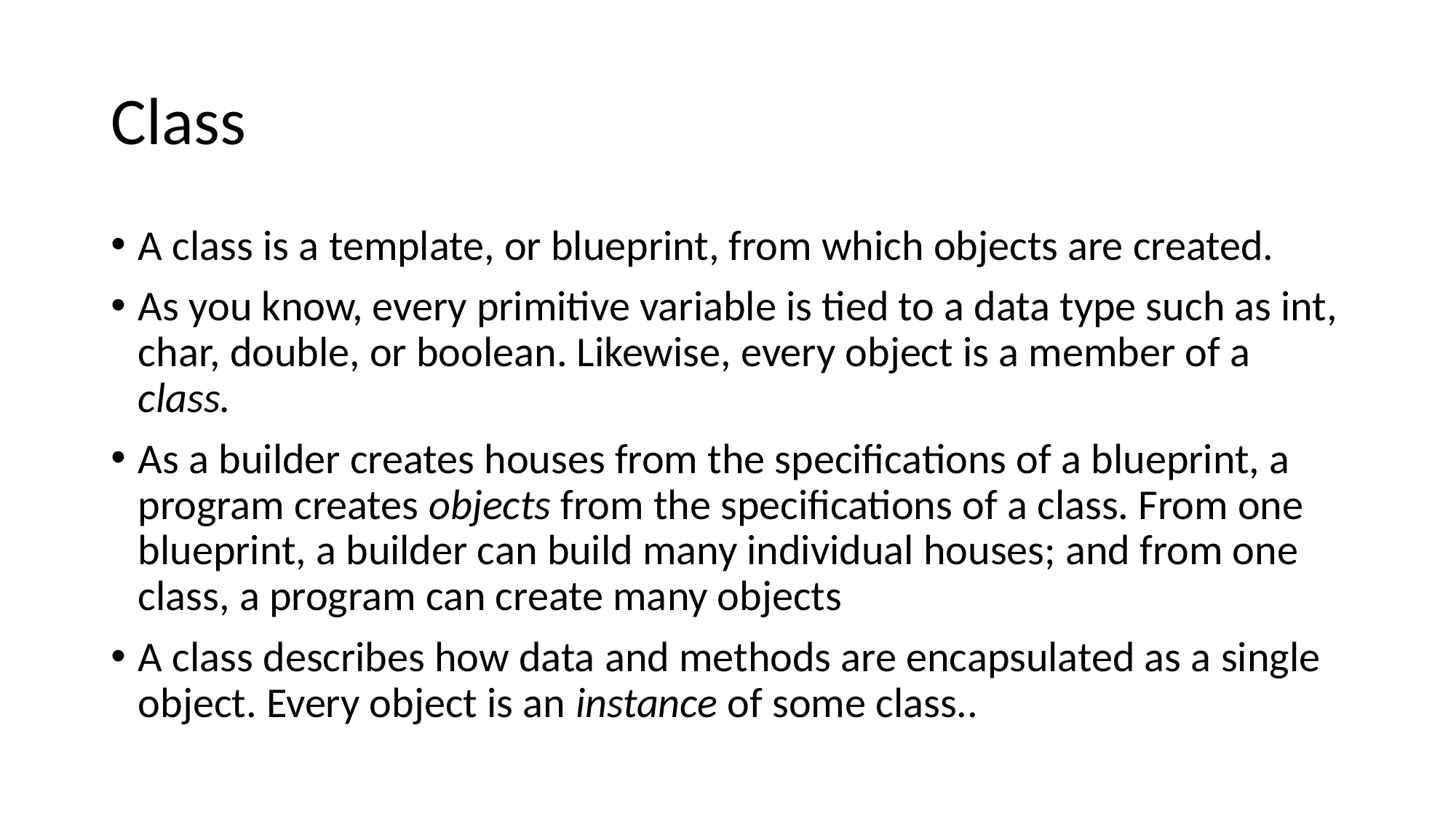

# Class
A class is a template, or blueprint, from which objects are created.
As you know, every primitive variable is tied to a data type such as int, char, double, or boolean. Likewise, every object is a member of a class.
As a builder creates houses from the specifications of a blueprint, a program creates objects from the specifications of a class. From one blueprint, a builder can build many individual houses; and from one class, a program can create many objects
A class describes how data and methods are encapsulated as a single object. Every object is an instance of some class..